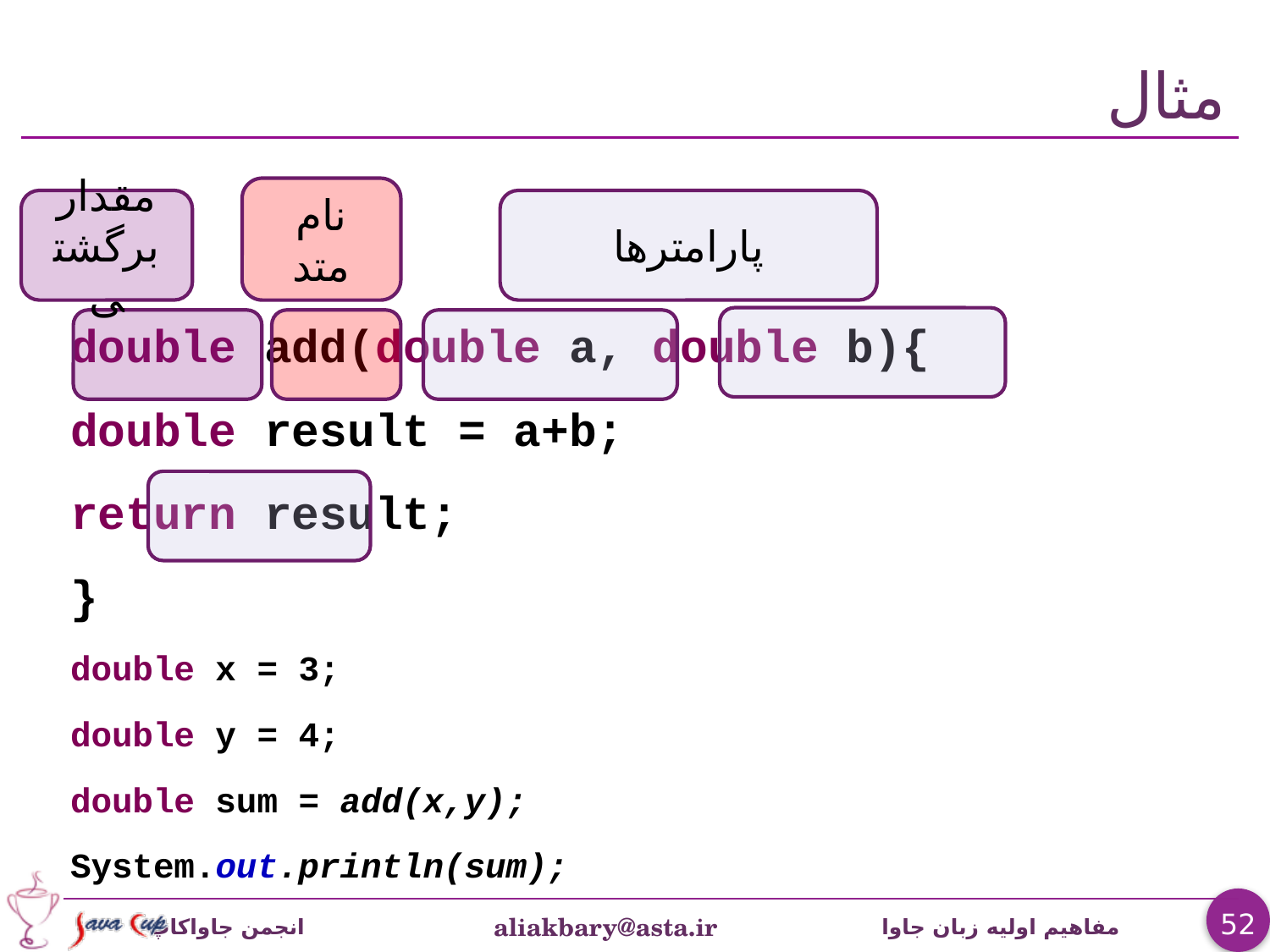

# مثال

	double add(double a, double b){
		double result = a+b;
		return result;
	}
				double x = 3;
				double y = 4;
				double sum = add(x,y);
				System.out.println(sum);

نام متد
مقدار برگشتی
پارامترها